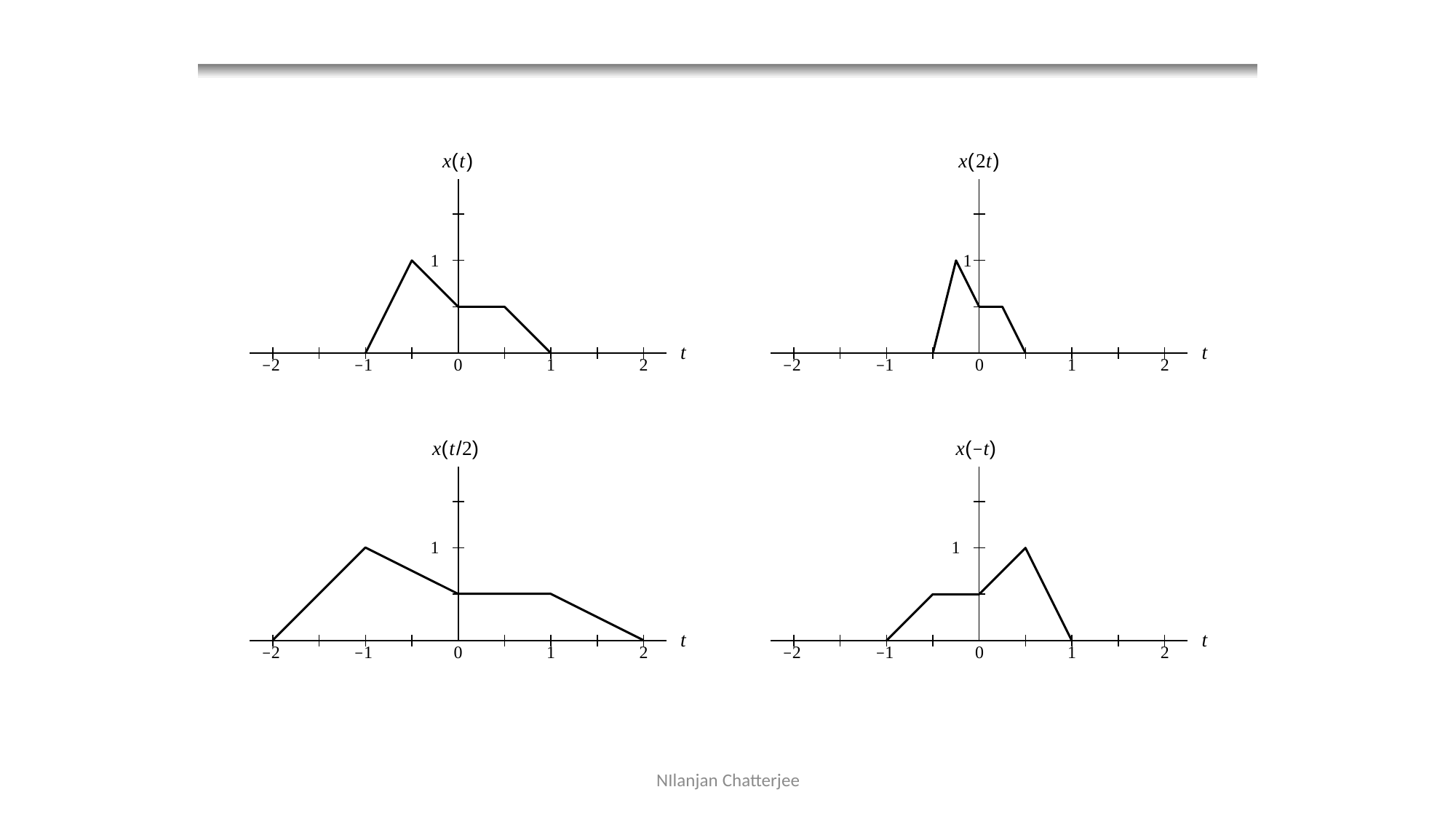

# Time Scaling (Dilation/Reflection): Example

x(t)
x(2t)

1
1
t
t
−2
−1
0
1
2
−2
−1
0
1
2
x(t/2)
x(−t)

1
1
t
t
−2
−1
0
1
2
−2
−1
0
1
2
NIlanjan Chatterjee